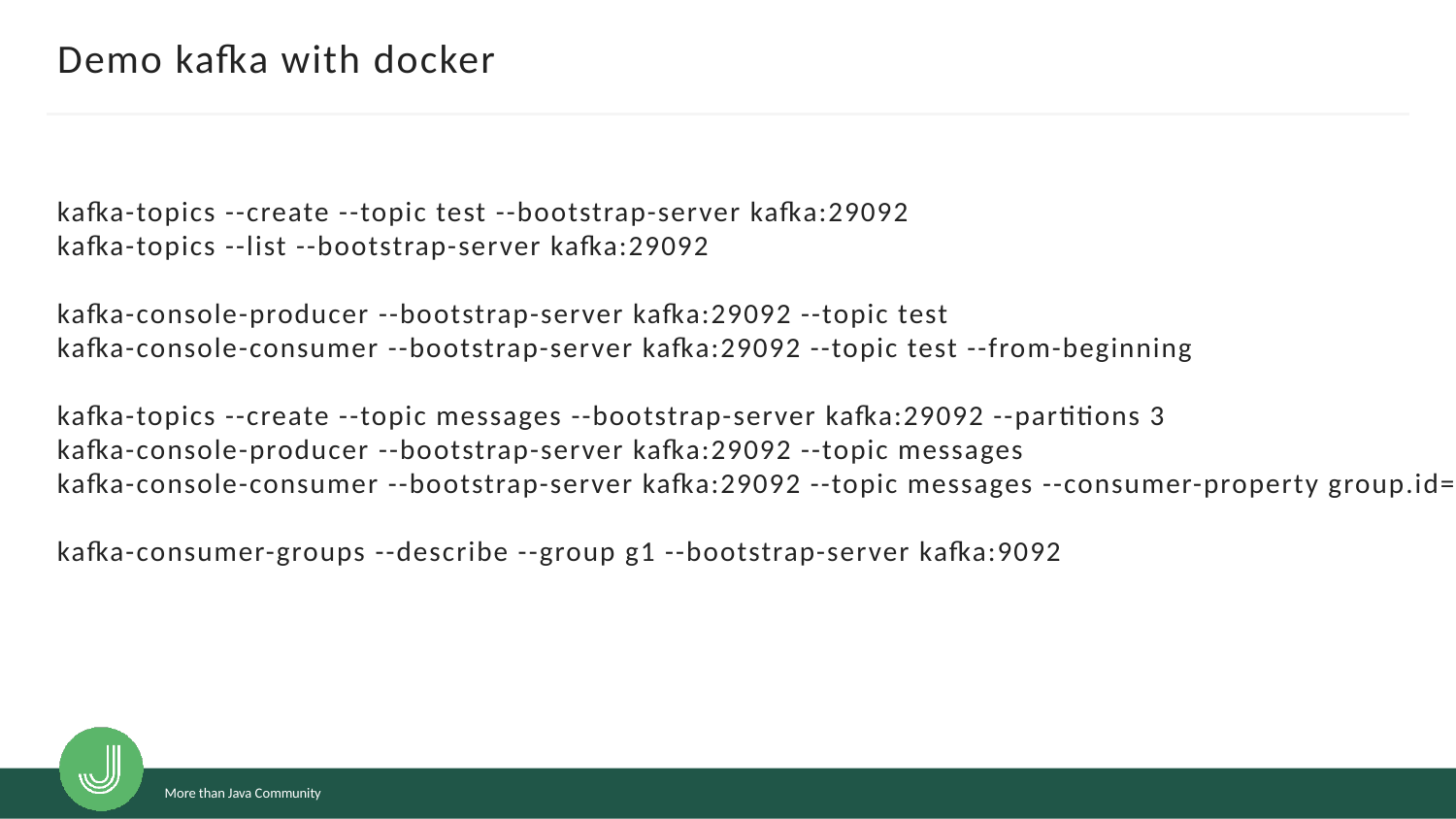

# Demo kafka with docker
kafka-topics --create --topic test --bootstrap-server kafka:29092
kafka-topics --list --bootstrap-server kafka:29092

kafka-console-producer --bootstrap-server kafka:29092 --topic test
kafka-console-consumer --bootstrap-server kafka:29092 --topic test --from-beginning

kafka-topics --create --topic messages --bootstrap-server kafka:29092 --partitions 3
kafka-console-producer --bootstrap-server kafka:29092 --topic messages
kafka-console-consumer --bootstrap-server kafka:29092 --topic messages --consumer-property group.id=g1

kafka-consumer-groups --describe --group g1 --bootstrap-server kafka:9092